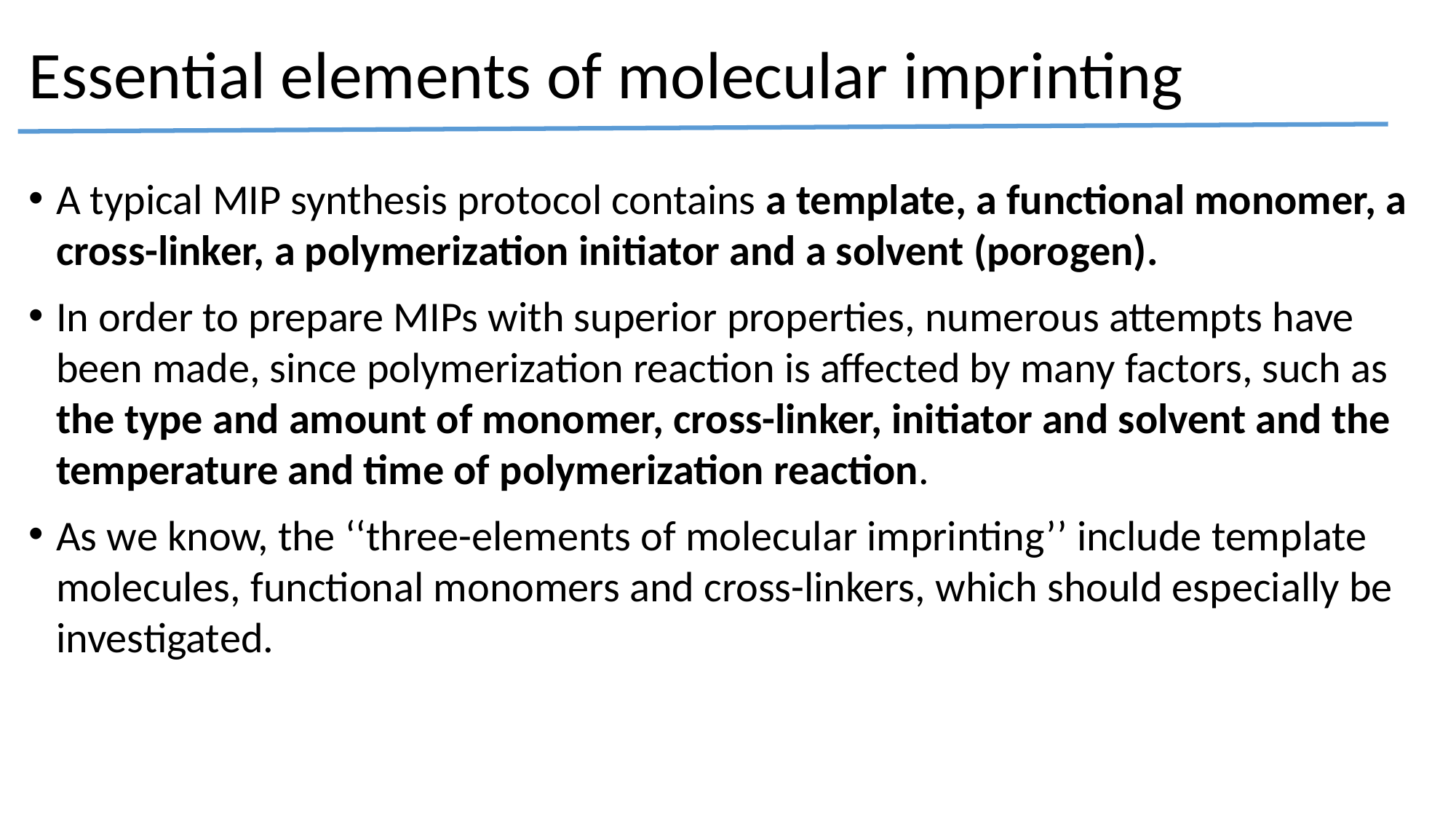

# Essential elements of molecular imprinting
A typical MIP synthesis protocol contains a template, a functional monomer, a cross-linker, a polymerization initiator and a solvent (porogen).
In order to prepare MIPs with superior properties, numerous attempts have been made, since polymerization reaction is affected by many factors, such as the type and amount of monomer, cross-linker, initiator and solvent and the temperature and time of polymerization reaction.
As we know, the ‘‘three-elements of molecular imprinting’’ include template molecules, functional monomers and cross-linkers, which should especially be investigated.